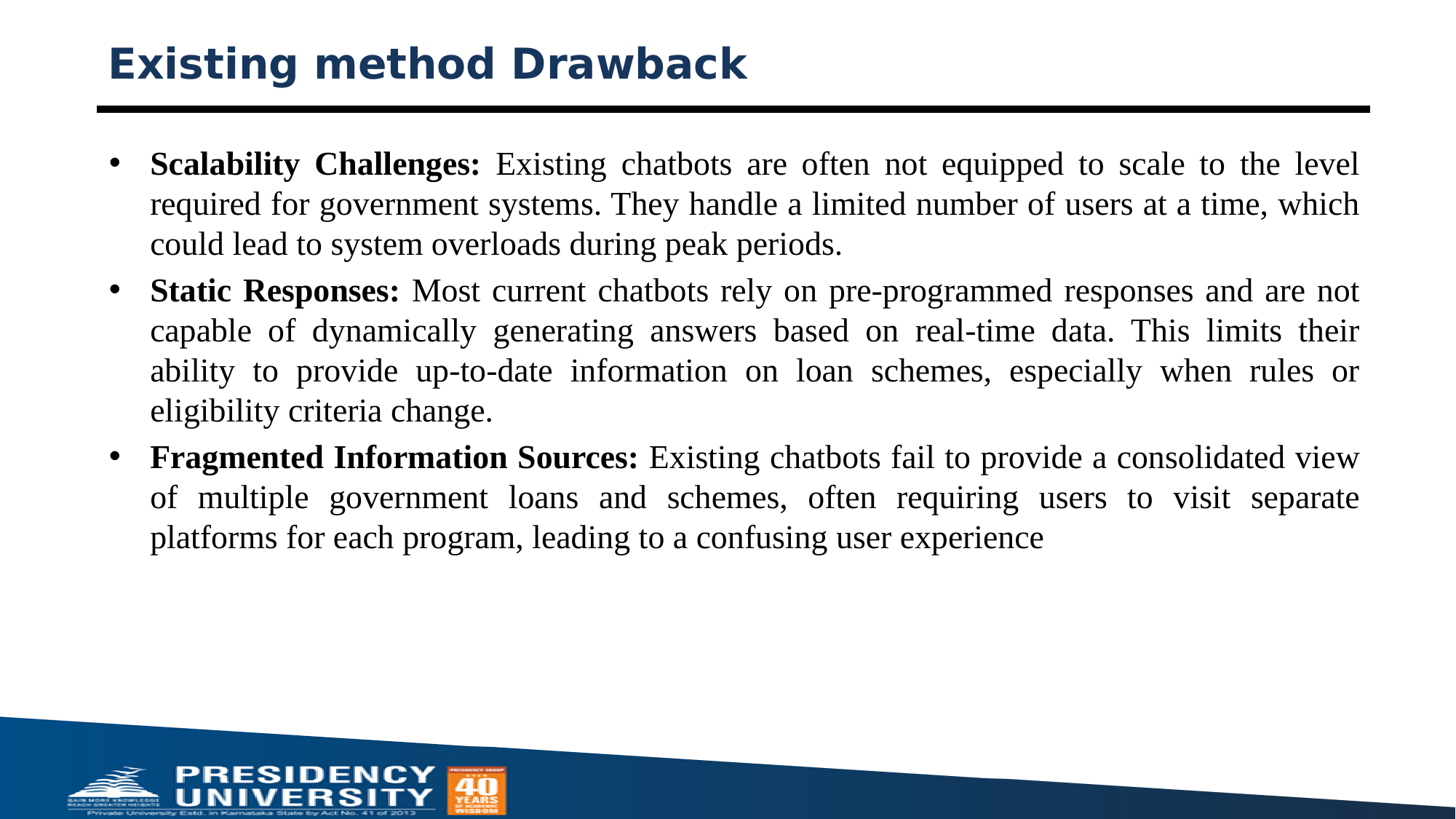

# Existing method Drawback
Scalability Challenges: Existing chatbots are often not equipped to scale to the level required for government systems. They handle a limited number of users at a time, which could lead to system overloads during peak periods.
Static Responses: Most current chatbots rely on pre-programmed responses and are not capable of dynamically generating answers based on real-time data. This limits their ability to provide up-to-date information on loan schemes, especially when rules or eligibility criteria change.
Fragmented Information Sources: Existing chatbots fail to provide a consolidated view of multiple government loans and schemes, often requiring users to visit separate platforms for each program, leading to a confusing user experience